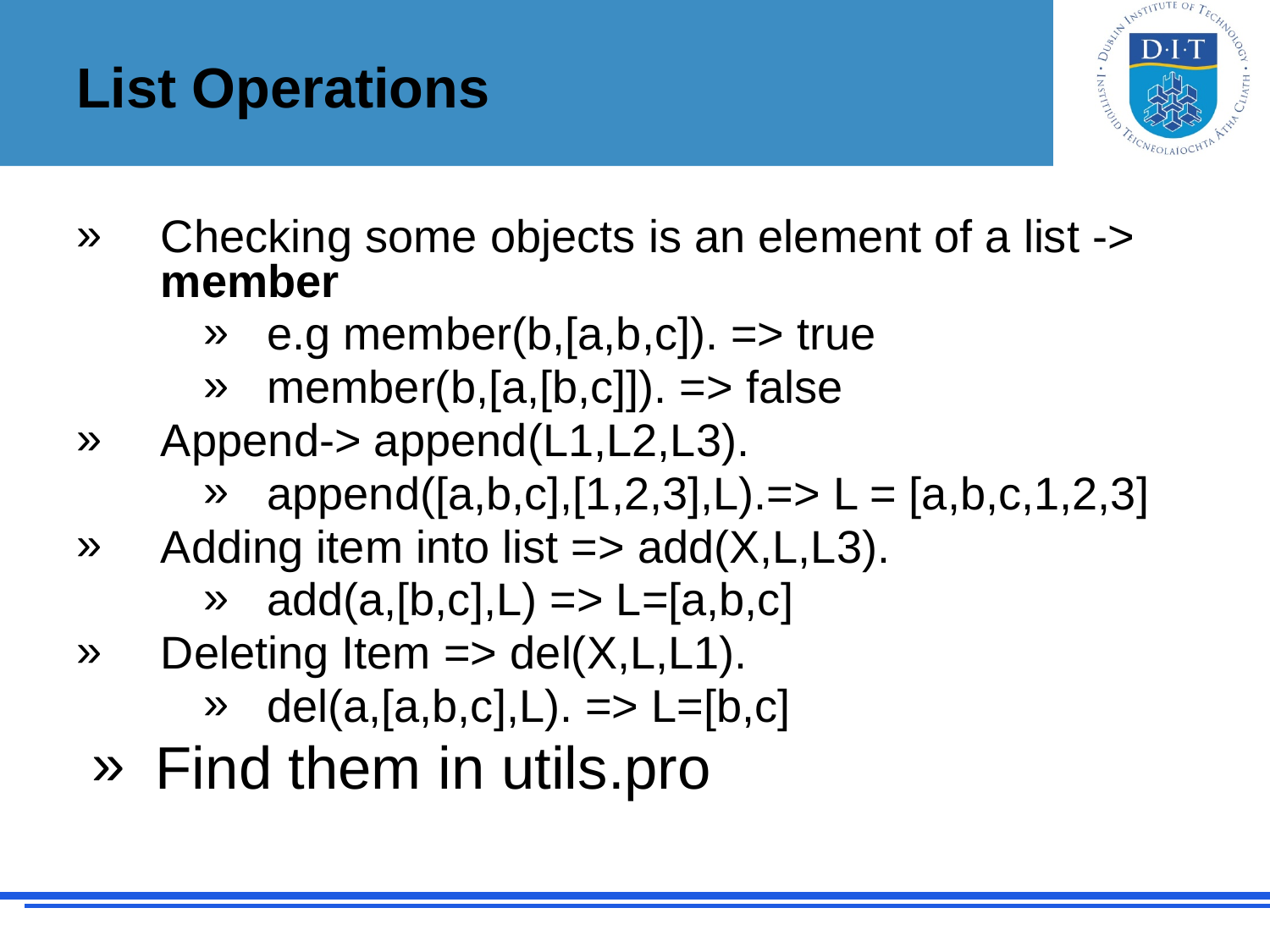

# List Operations
Checking some objects is an element of a list -> member
e.g member(b,[a,b,c]). => true
member(b,[a,[b,c]]). => false
Append-> append(L1,L2,L3).
append([a,b,c],[1,2,3],L).=> L = [a,b,c,1,2,3]
Adding item into list => add(X,L,L3).
add(a,[b,c],L) => L=[a,b,c]
Deleting Item => del(X,L,L1).
del(a,[a,b,c],L). => L=[b,c]
Find them in utils.pro